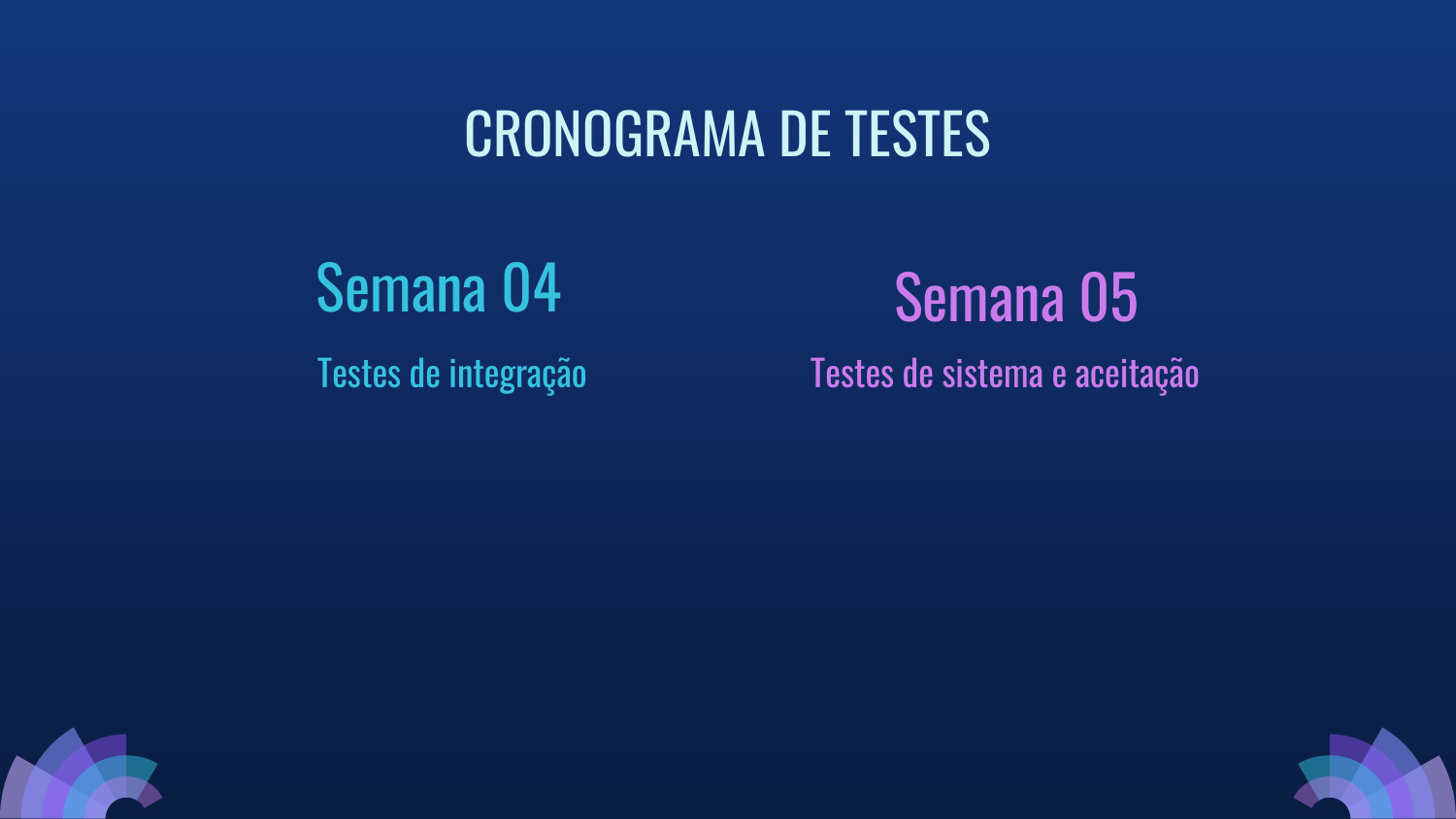

# CRONOGRAMA DE TESTES
Semana 04
Semana 05
Testes de integração
Testes de sistema e aceitação